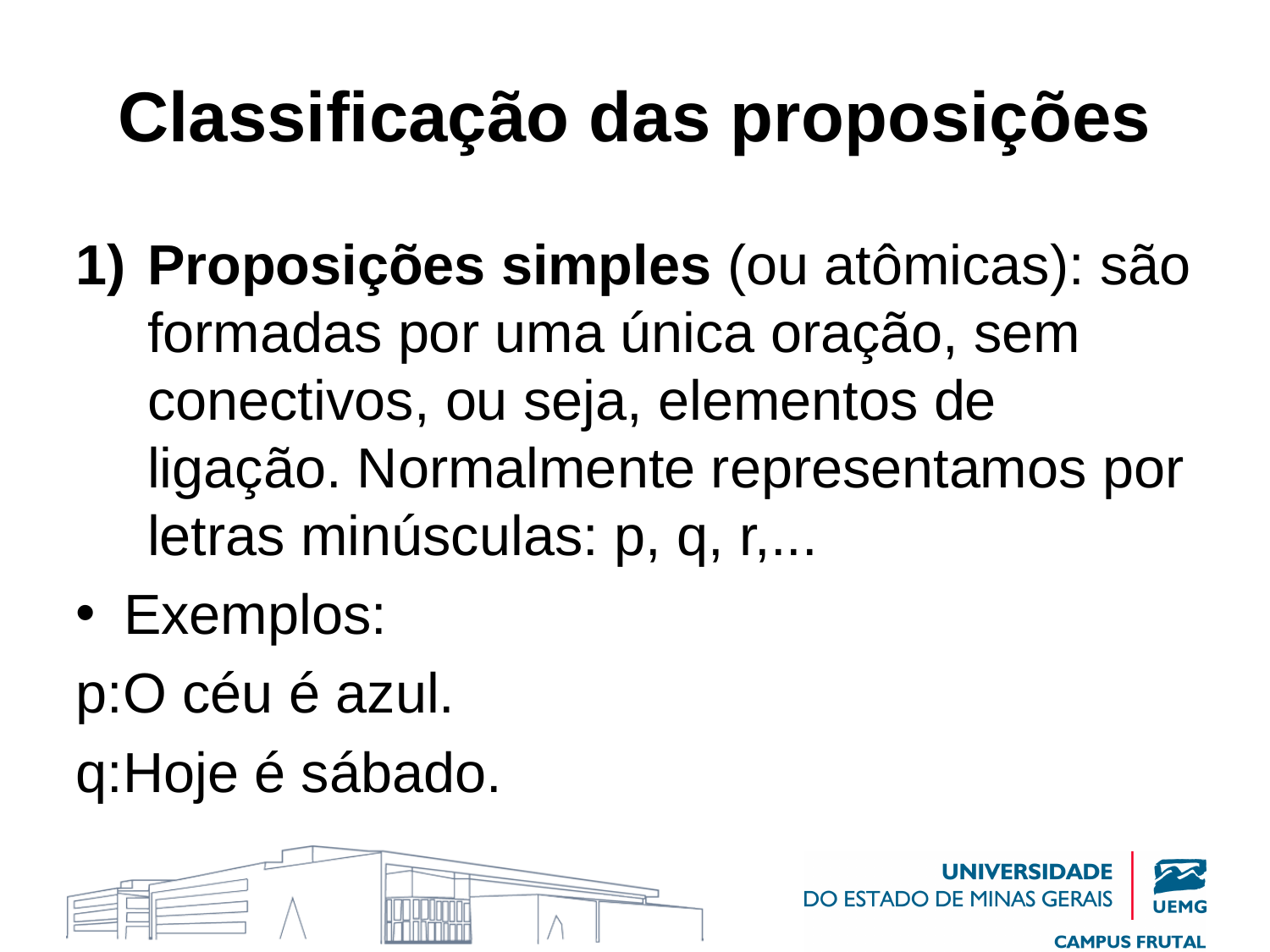

# Classificação das proposições
Proposições simples (ou atômicas): são formadas por uma única oração, sem conectivos, ou seja, elementos de ligação. Normalmente representamos por letras minúsculas: p, q, r,...
Exemplos:
p:O céu é azul.
q:Hoje é sábado.